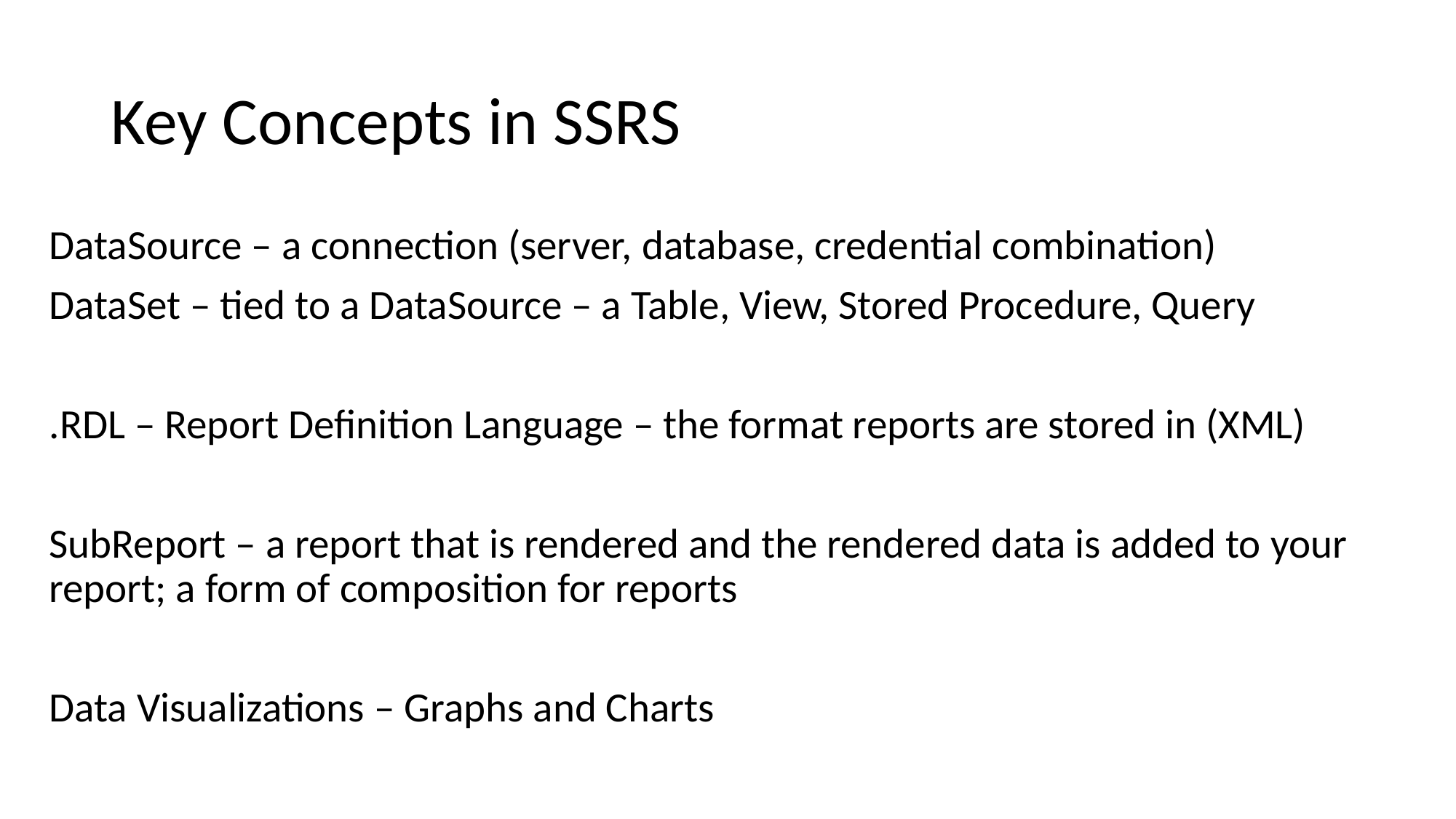

# Key Concepts in SSRS
DataSource – a connection (server, database, credential combination)
DataSet – tied to a DataSource – a Table, View, Stored Procedure, Query

.RDL – Report Definition Language – the format reports are stored in (XML)

SubReport – a report that is rendered and the rendered data is added to your report; a form of composition for reports

Data Visualizations – Graphs and Charts